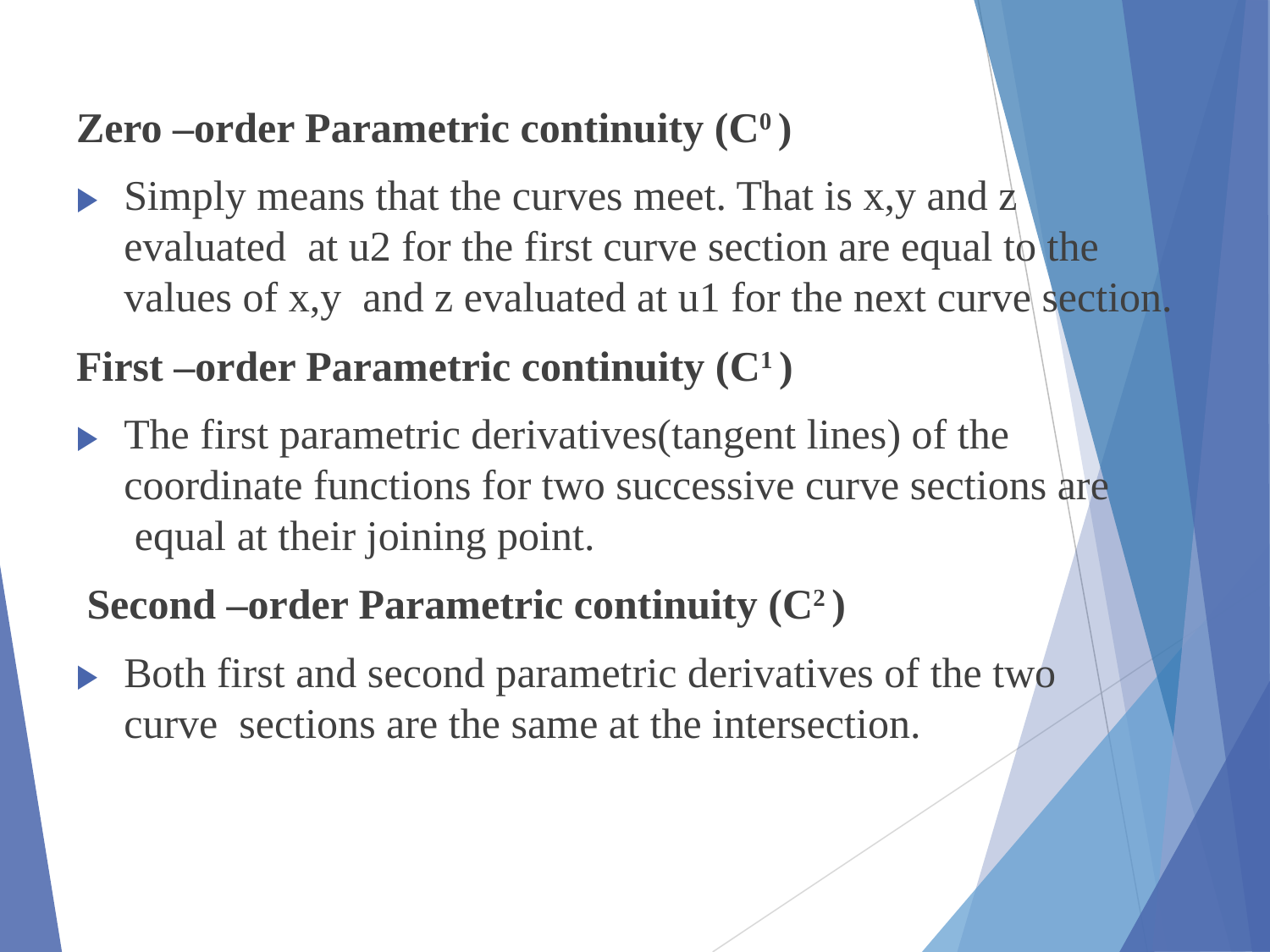

Zero –order Parametric continuity (C0 )
▶	Simply means that the curves meet. That is x,y and z evaluated  at u2 for the first curve section are equal to the values of x,y  and z evaluated at u1 for the next curve section.
First –order Parametric continuity (C1 )
▶	The first parametric derivatives(tangent lines) of the  coordinate functions for two successive curve sections are  equal at their joining point.
Second –order Parametric continuity (C2 )
▶	Both first and second parametric derivatives of the two curve  sections are the same at the intersection.